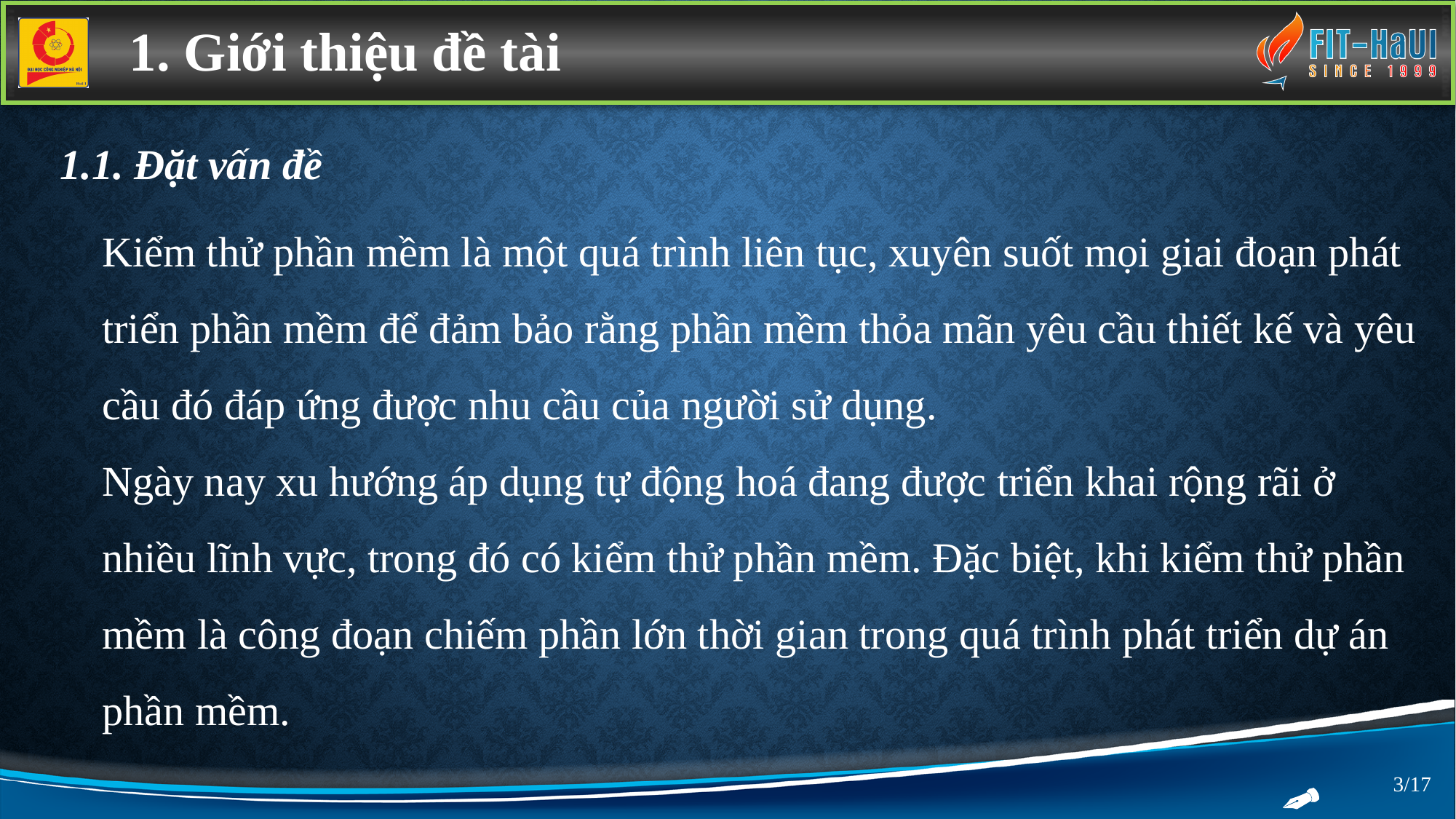

1. Giới thiệu đề tài
1.1. Đặt vấn đề
Kiểm thử phần mềm là một quá trình liên tục, xuyên suốt mọi giai đoạn phát triển phần mềm để đảm bảo rằng phần mềm thỏa mãn yêu cầu thiết kế và yêu cầu đó đáp ứng được nhu cầu của người sử dụng.
Ngày nay xu hướng áp dụng tự động hoá đang được triển khai rộng rãi ở nhiều lĩnh vực, trong đó có kiểm thử phần mềm. Đặc biệt, khi kiểm thử phần mềm là công đoạn chiếm phần lớn thời gian trong quá trình phát triển dự án phần mềm.
3/17